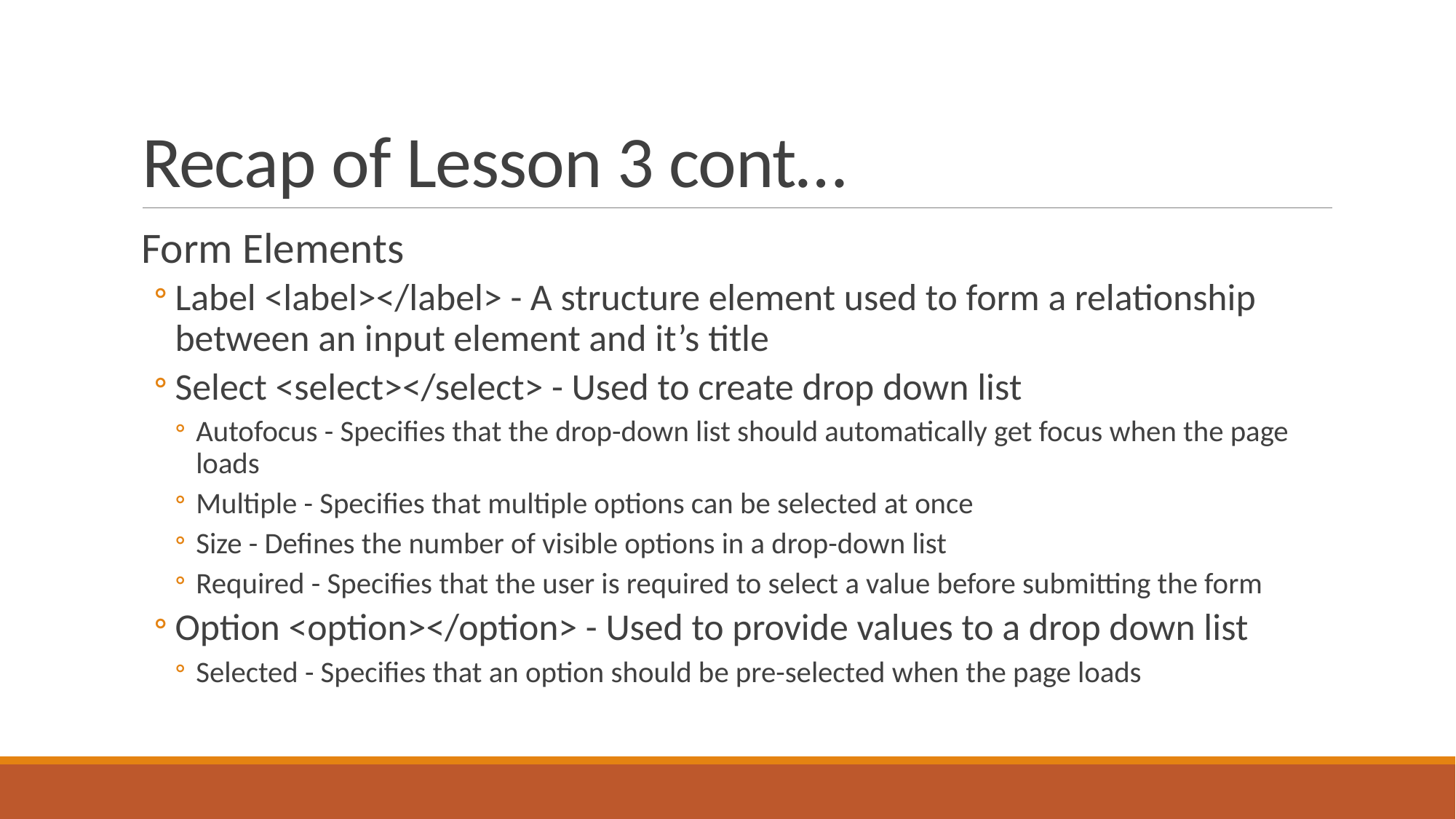

# Recap of Lesson 3 cont…
Form Elements
Label <label></label> - A structure element used to form a relationship between an input element and it’s title
Select <select></select> - Used to create drop down list
Autofocus - Specifies that the drop-down list should automatically get focus when the page loads
Multiple - Specifies that multiple options can be selected at once
Size - Defines the number of visible options in a drop-down list
Required - Specifies that the user is required to select a value before submitting the form
Option <option></option> - Used to provide values to a drop down list
Selected - Specifies that an option should be pre-selected when the page loads